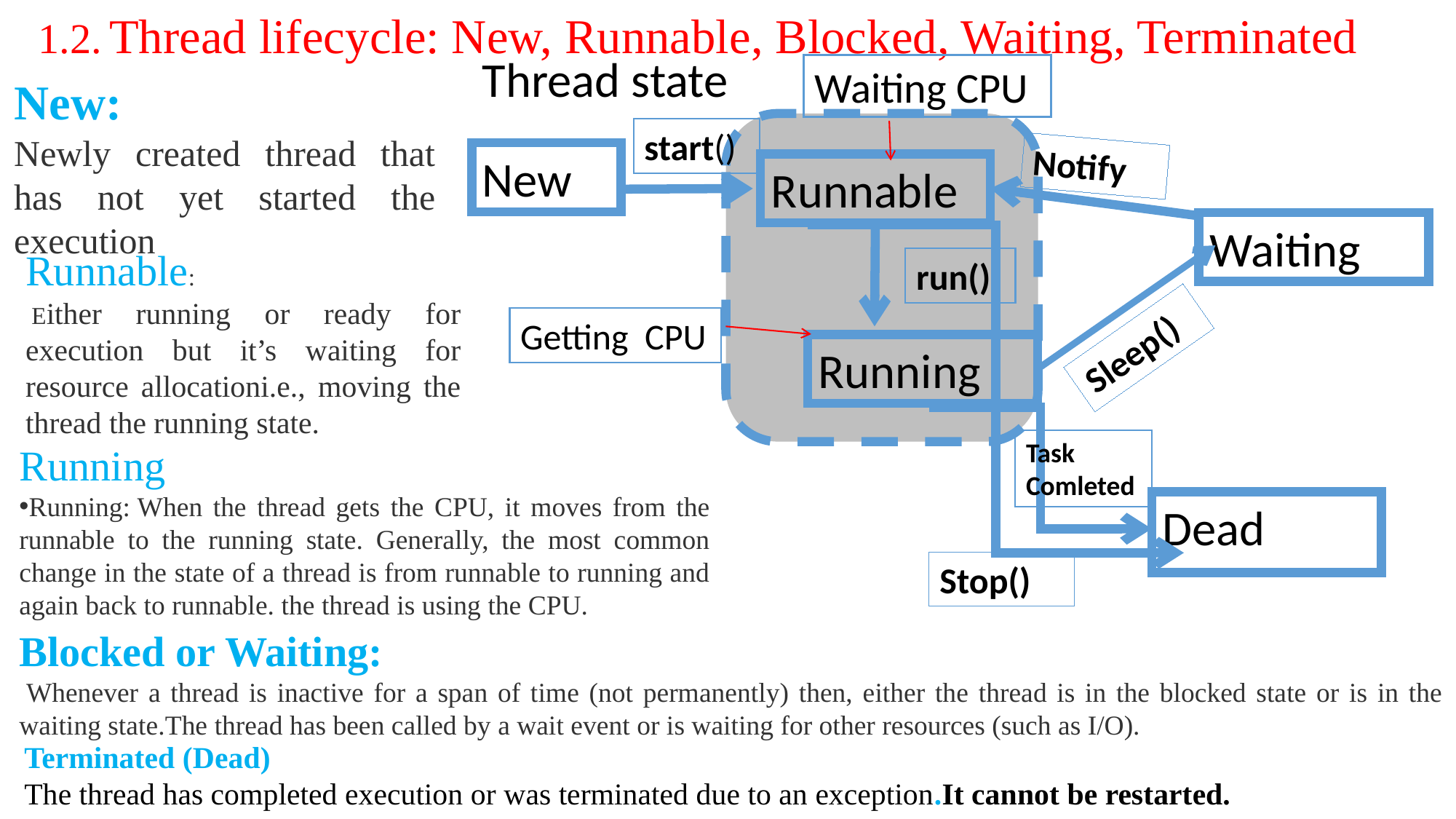

1.2. Thread lifecycle: New, Runnable, Blocked, Waiting, Terminated
Thread state
Waiting CPU
New:
Newly created thread that has not yet started the execution

start()
Notify
New
Runnable
Waiting
Runnable:
 Either running or ready for execution but it’s waiting for resource allocationi.e., moving the thread the running state.
run()
Getting  CPU
Sleep()
Running
Task Comleted
Running
Running: When the thread gets the CPU, it moves from the runnable to the running state. Generally, the most common change in the state of a thread is from runnable to running and again back to runnable. the thread is using the CPU.
Dead
Stop()
Blocked or Waiting:
 Whenever a thread is inactive for a span of time (not permanently) then, either the thread is in the blocked state or is in the waiting state.The thread has been called by a wait event or is waiting for other resources (such as I/O).
Terminated (Dead)
The thread has completed execution or was terminated due to an exception.It cannot be restarted.